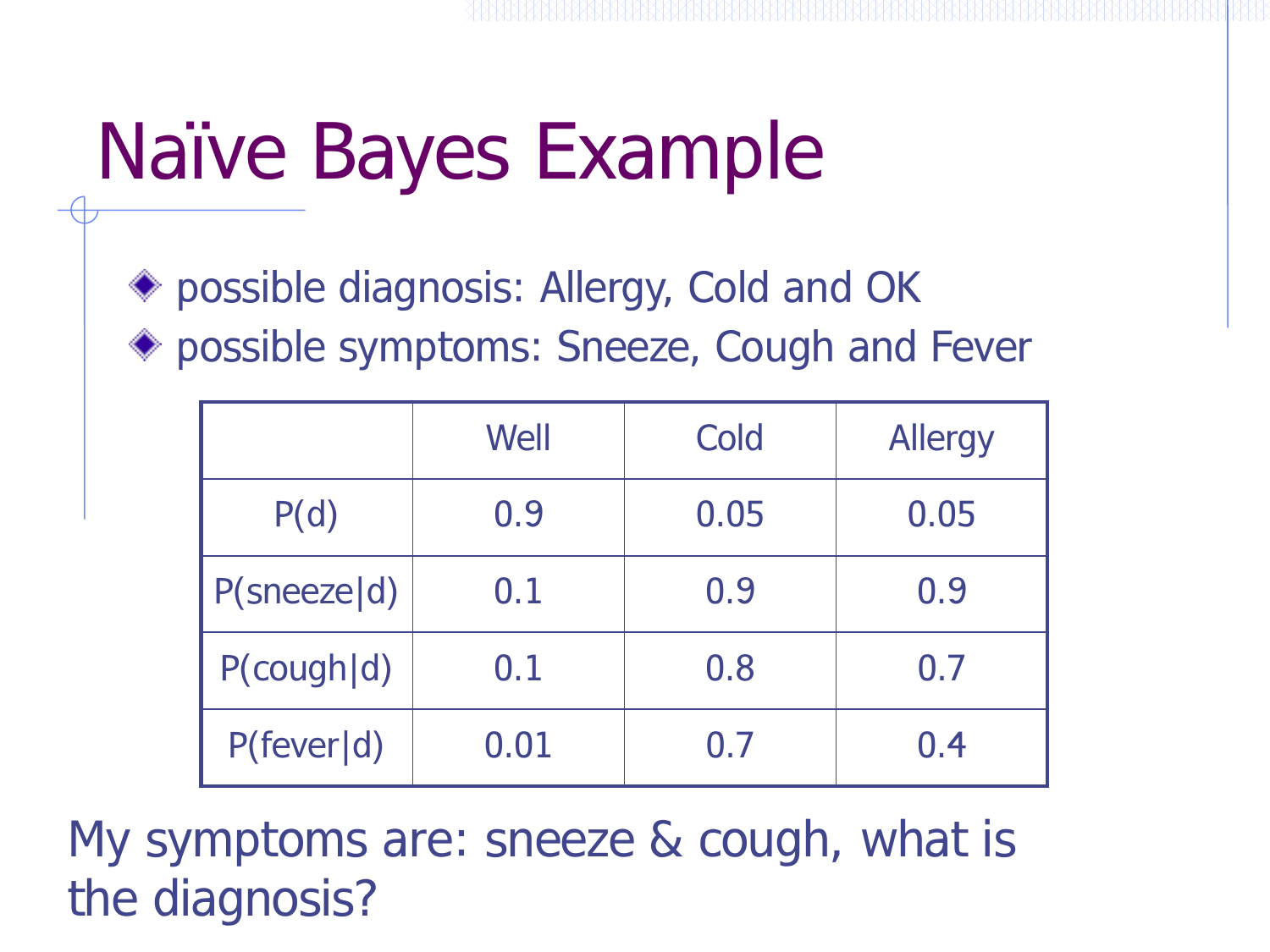

# Naïve Bayes Example
possible diagnosis: Allergy, Cold and OK
possible symptoms: Sneeze, Cough and Fever
|  | Well | Cold | Allergy |
| --- | --- | --- | --- |
| P(d) | 0.9 | 0.05 | 0.05 |
| P(sneeze|d) | 0.1 | 0.9 | 0.9 |
| P(cough|d) | 0.1 | 0.8 | 0.7 |
| P(fever|d) | 0.01 | 0.7 | 0.4 |
My symptoms are: sneeze & cough, what is
the diagnosis?